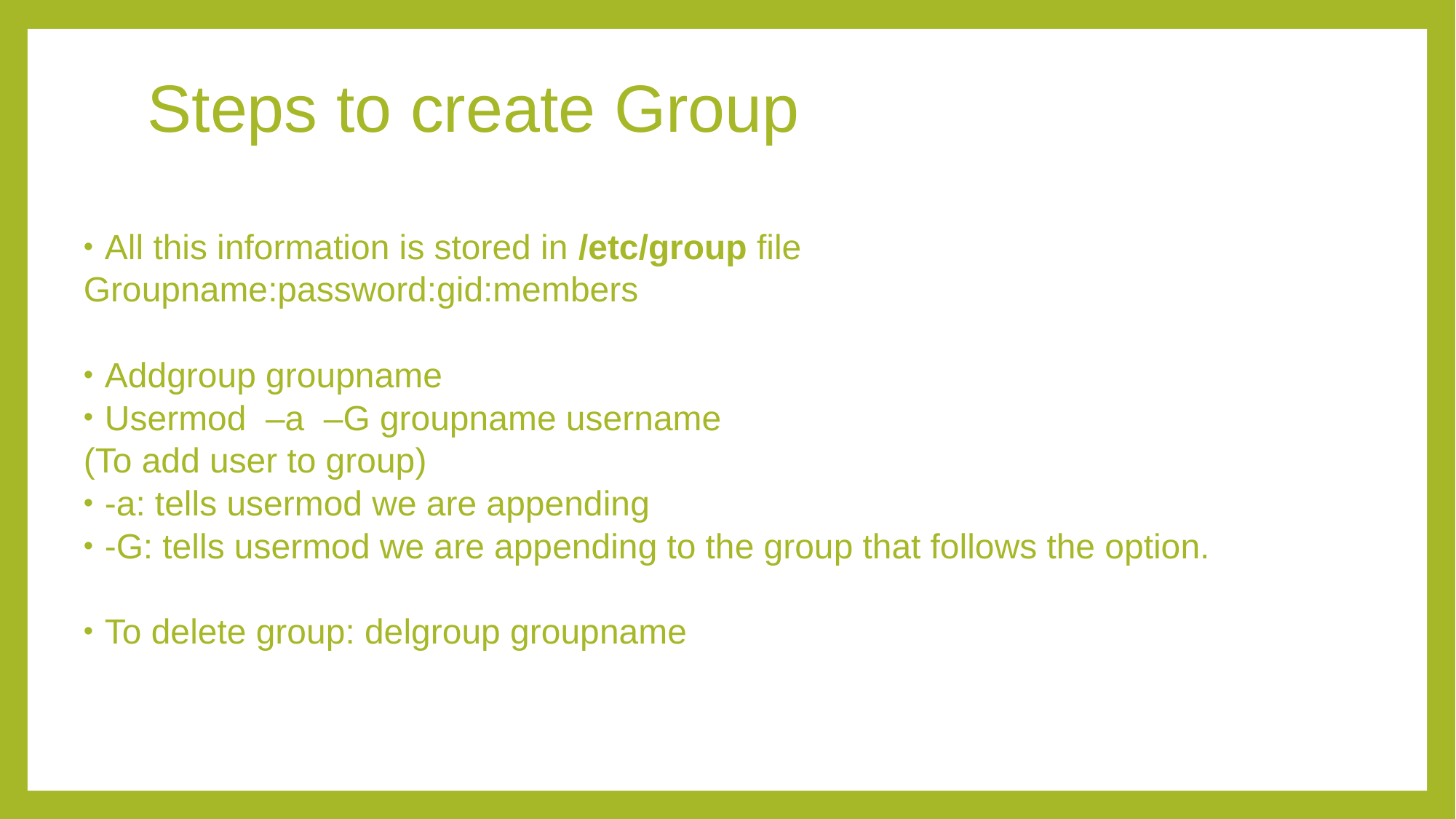

# Steps to create Group

All this information is stored in /etc/group file
Groupname:password:gid:members

Addgroup groupname
Usermod  –a  –G groupname username
(To add user to group)
-a: tells usermod we are appending
-G: tells usermod we are appending to the group that follows the option.

To delete group: delgroup groupname